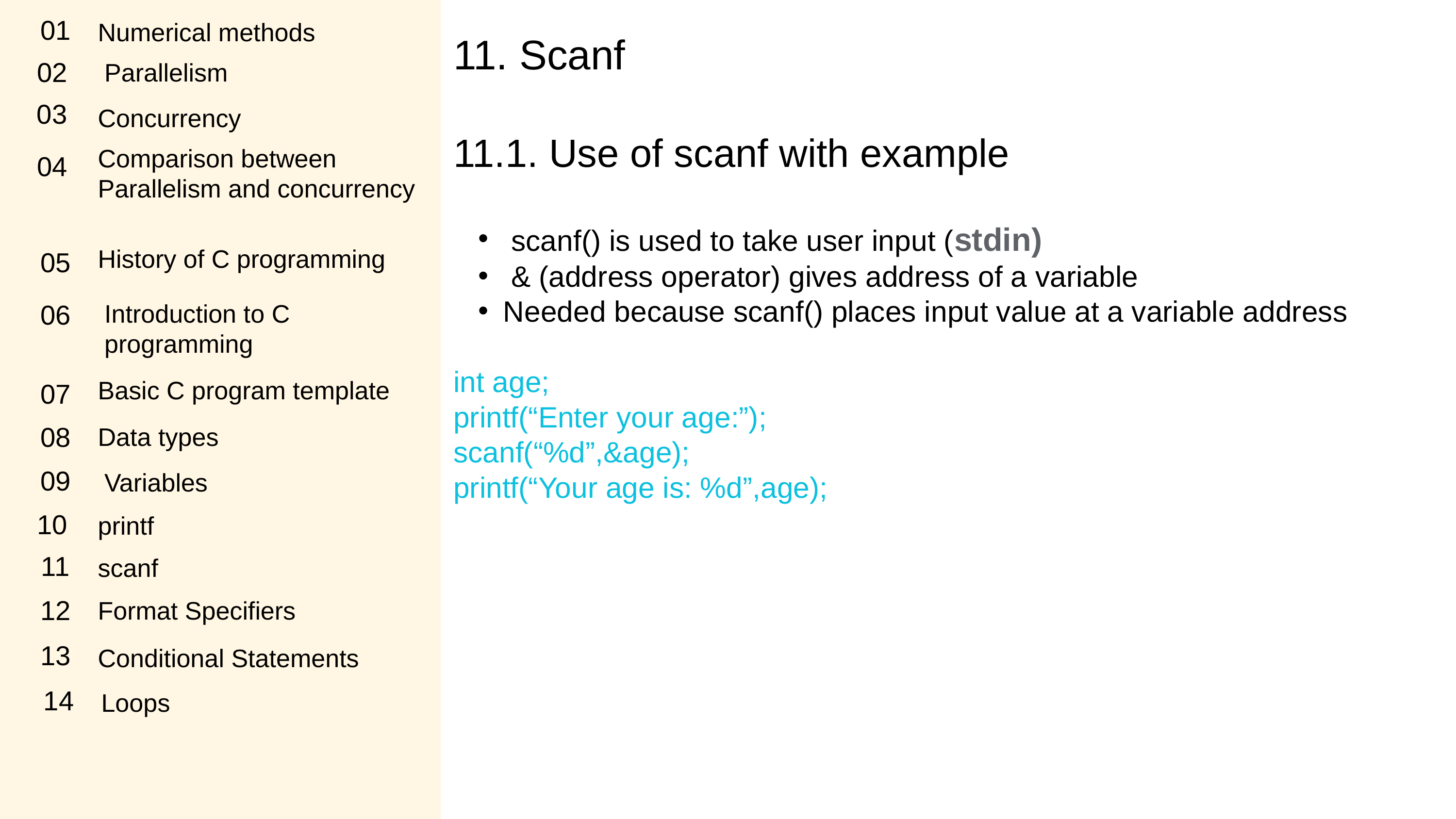

01
Numerical methods
11. Scanf

11.1. Use of scanf with example

 scanf() is used to take user input (stdin)
 & (address operator) gives address of a variable
Needed because scanf() places input value at a variable address

int age;
printf(“Enter your age:”);
scanf(“%d”,&age);
printf(“Your age is: %d”,age);
02
Parallelism
03
Concurrency
Comparison between Parallelism and concurrency
04
History of C programming
05
06
Introduction to C programming
Basic C program template
07
08
Data types
09
Variables
10
printf
11
scanf
12
Format Specifiers
13
Conditional Statements
14
Loops